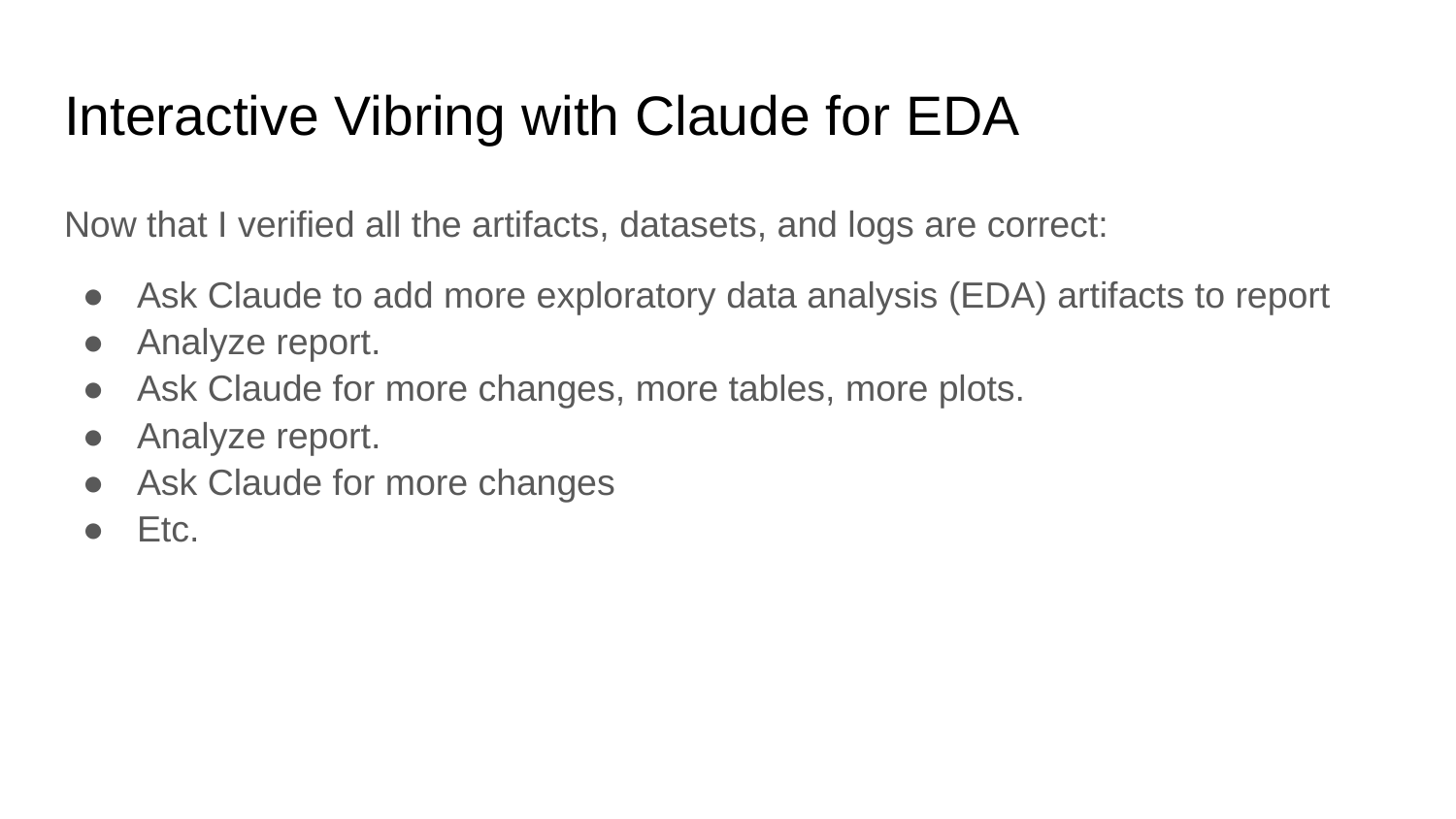

# Interactive Vibring with Claude for EDA
Now that I verified all the artifacts, datasets, and logs are correct:
Ask Claude to add more exploratory data analysis (EDA) artifacts to report
Analyze report.
Ask Claude for more changes, more tables, more plots.
Analyze report.
Ask Claude for more changes
Etc.